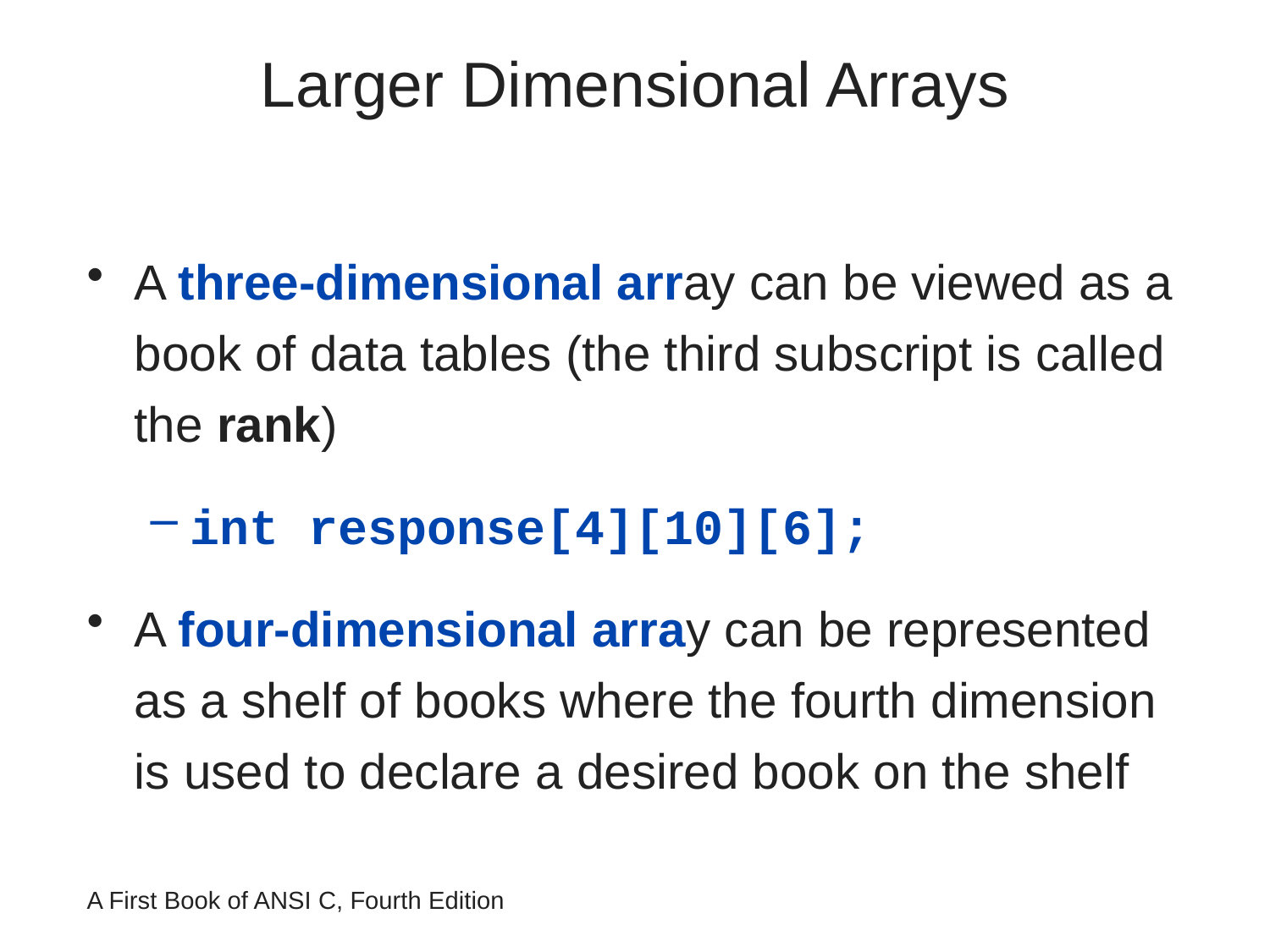

# Larger Dimensional Arrays
A three-dimensional array can be viewed as a book of data tables (the third subscript is called the rank)
int response[4][10][6];
A four-dimensional array can be represented as a shelf of books where the fourth dimension is used to declare a desired book on the shelf
A First Book of ANSI C, Fourth Edition
58